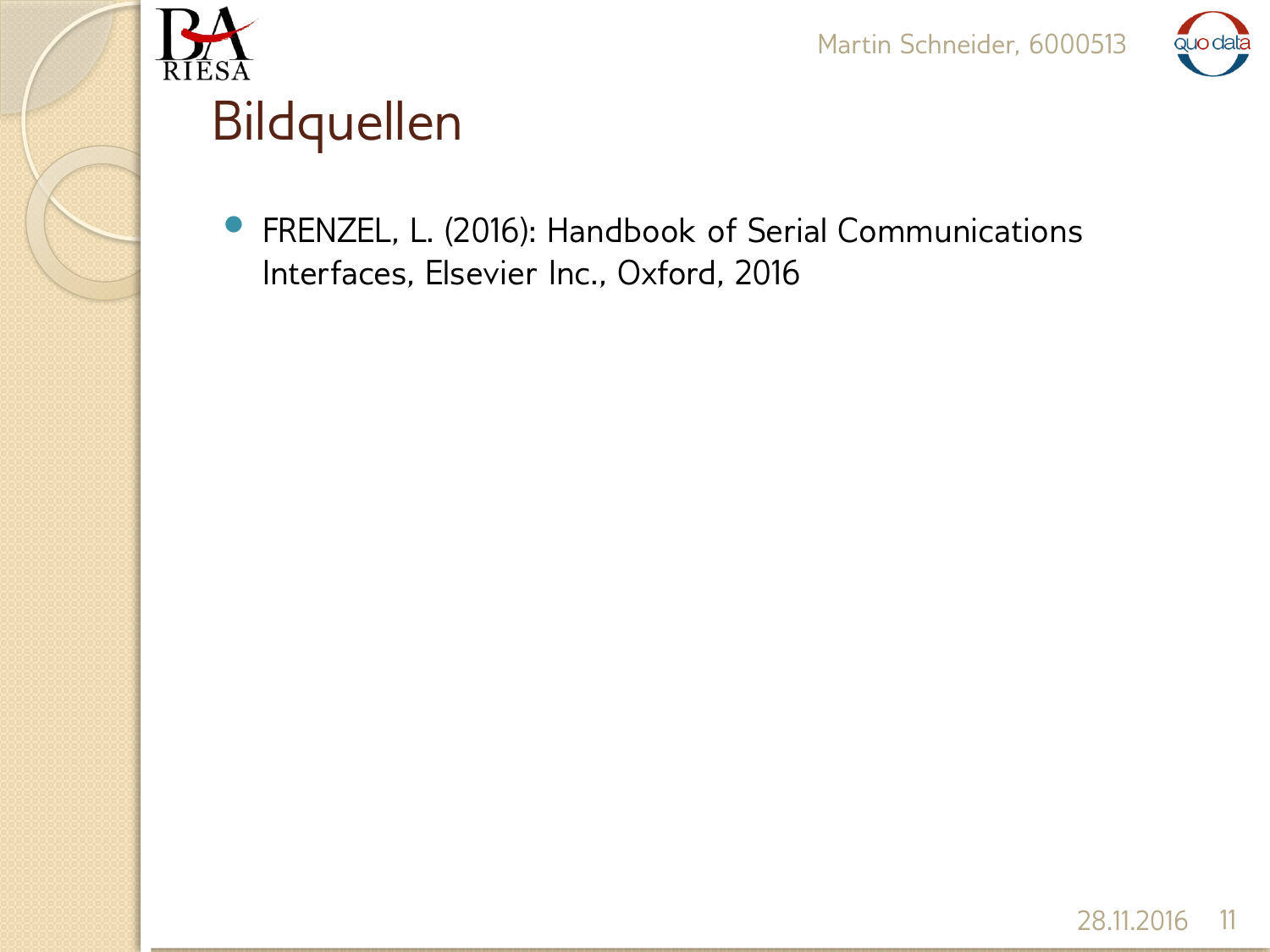

Martin Schneider, 6000513
# Bildquellen
FRENZEL, L. (2016): Handbook of Serial Communications Interfaces, Elsevier Inc., Oxford, 2016
11
28.11.2016